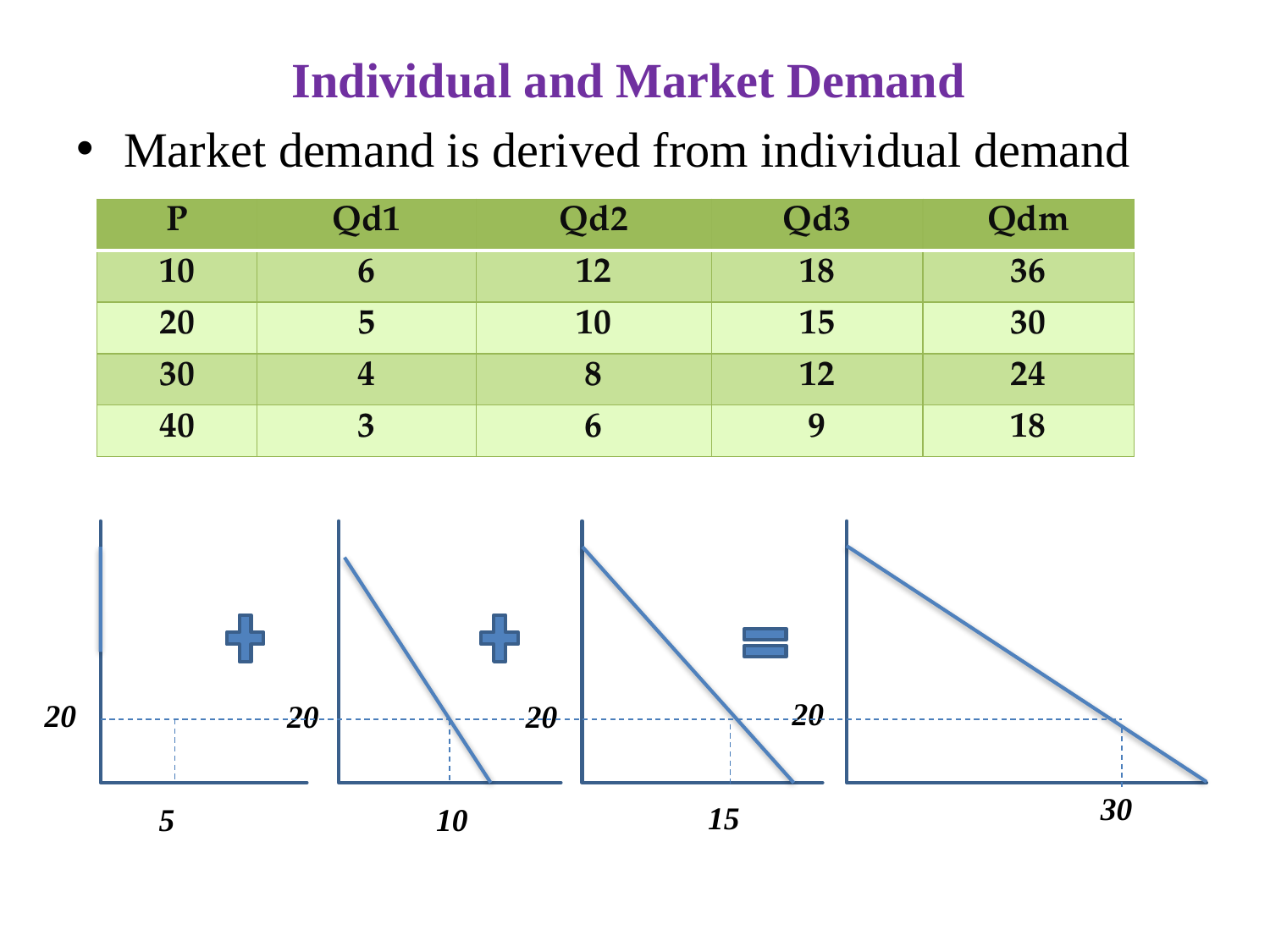

Individual and Market Demand
Market demand is derived from individual demand

| P | Qd1 | Qd2 | Qd3 | Qdm |
| --- | --- | --- | --- | --- |
| 10 | 6 | 12 | 18 | 36 |
| 20 | 5 | 10 | 15 | 30 |
| 30 | 4 | 8 | 12 | 24 |
| 40 | 3 | 6 | 9 | 18 |

20
20
20
20
30
15
5
10